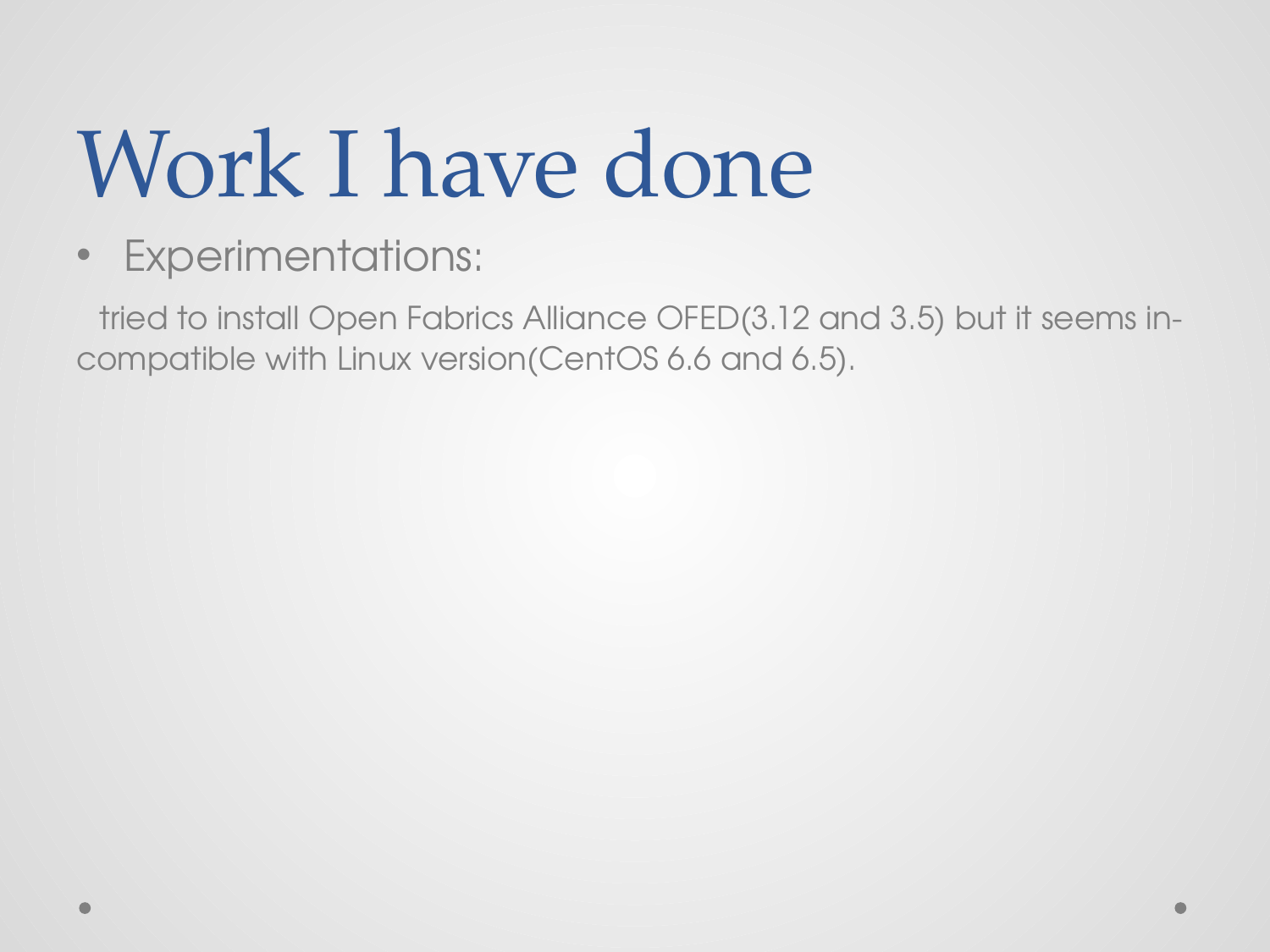

# Work I have done
Experimentations:
  tried to install Open Fabrics Alliance OFED(3.12 and 3.5) but it seems in-compatible with Linux version(CentOS 6.6 and 6.5).